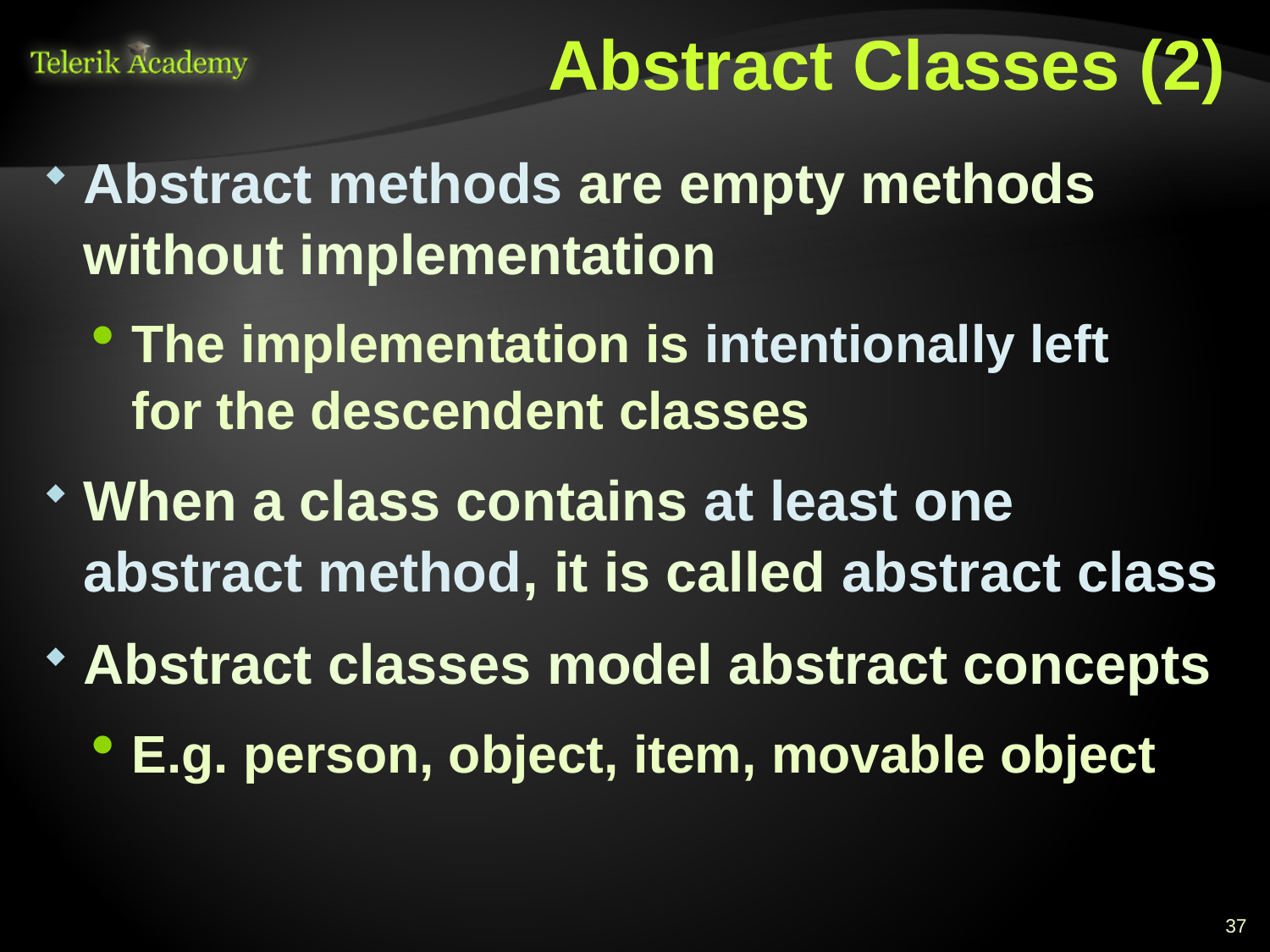

# Abstract Classes (2)
Abstract methods are empty methods without implementation
The implementation is intentionally left
for the descendent classes
When a class contains at least one abstract method, it is called abstract class
Abstract classes model abstract concepts
E.g. person, object, item, movable object

37